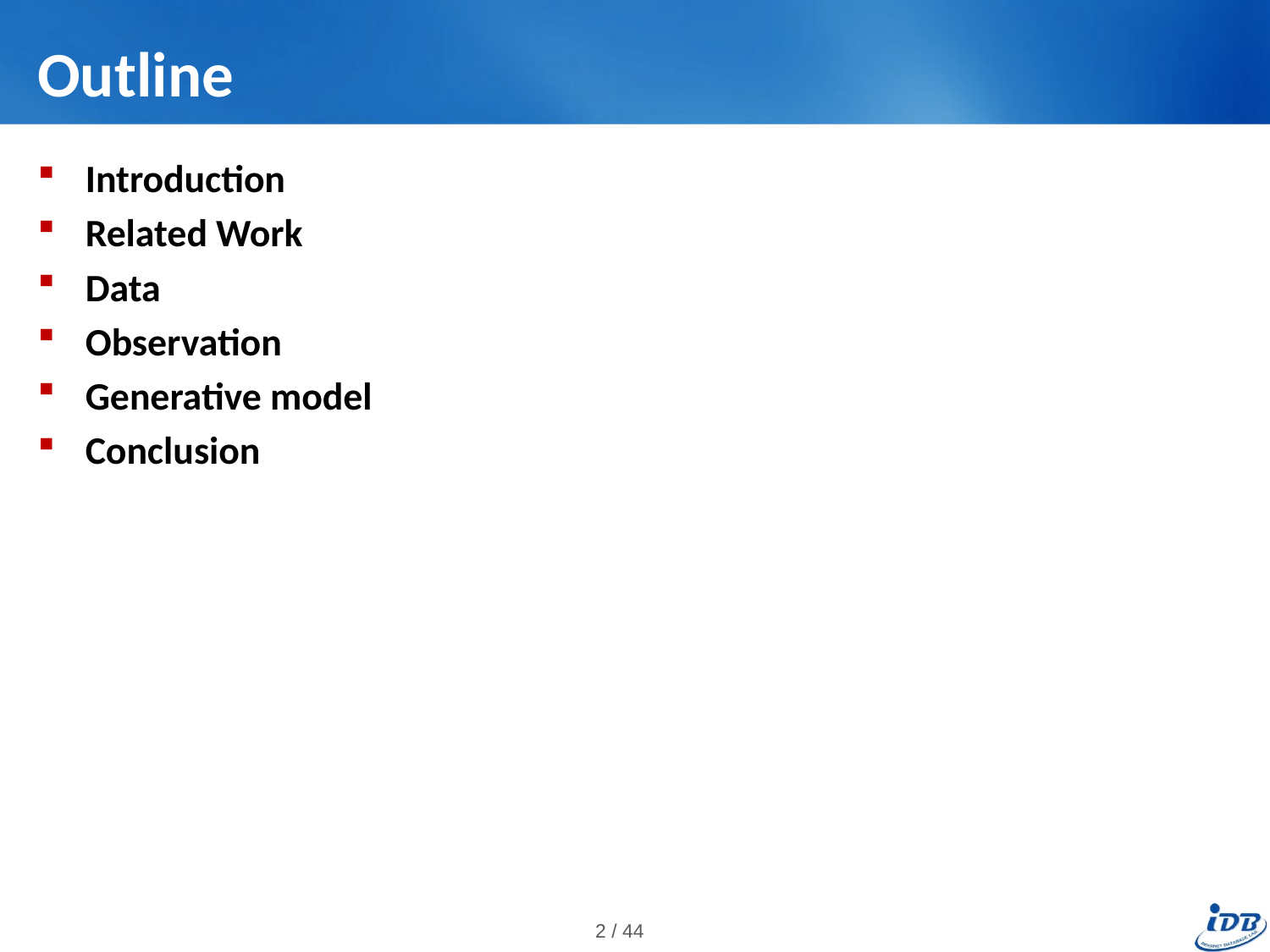

# Outline
Introduction
Related Work
Data
Observation
Generative model
Conclusion